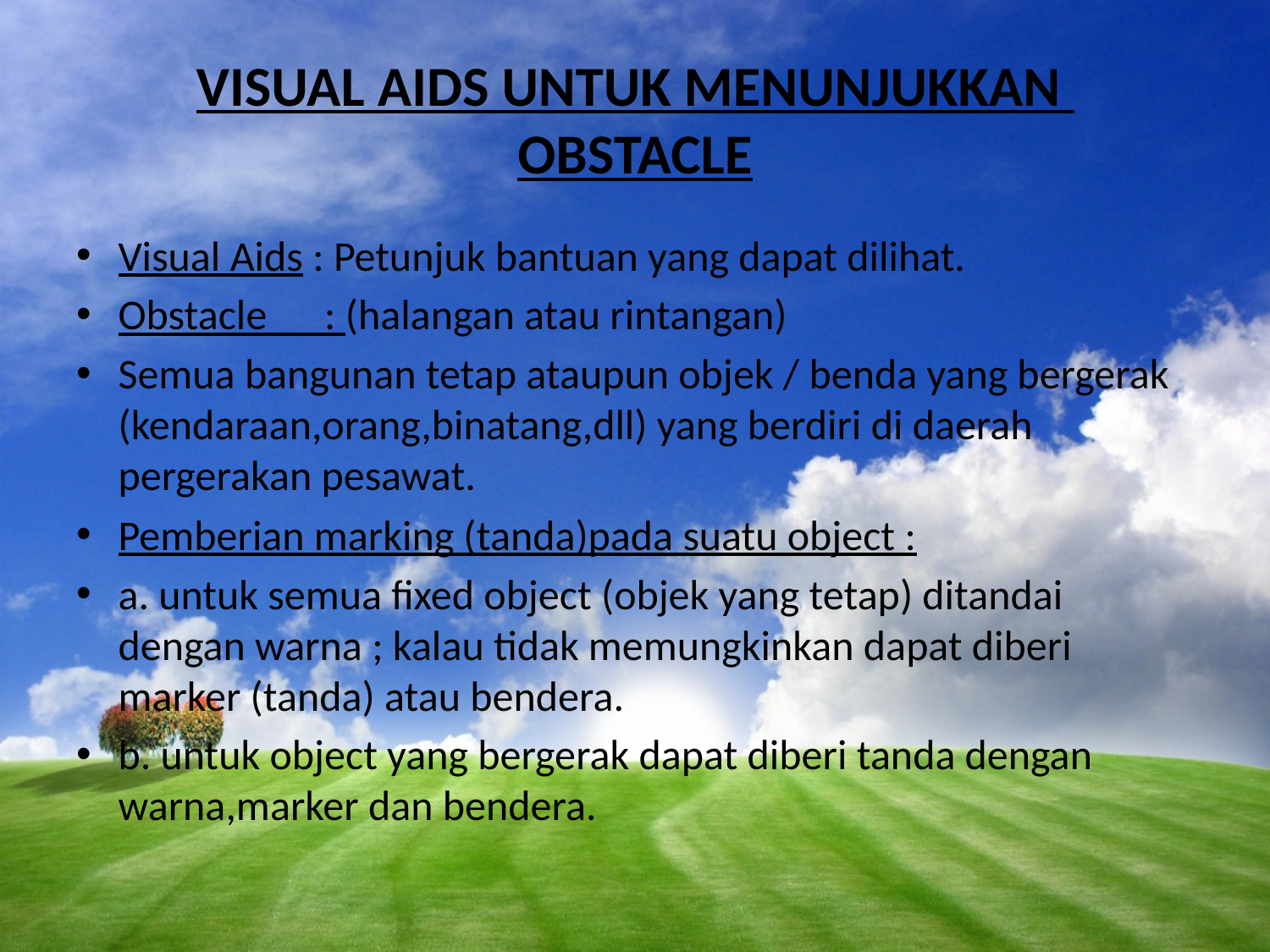

# VISUAL AIDS UNTUK MENUNJUKKAN OBSTACLE
Visual Aids : Petunjuk bantuan yang dapat dilihat.
Obstacle      : (halangan atau rintangan)
Semua bangunan tetap ataupun objek / benda yang bergerak (kendaraan,orang,binatang,dll) yang berdiri di daerah pergerakan pesawat.
Pemberian marking (tanda)pada suatu object :
a. untuk semua fixed object (objek yang tetap) ditandai dengan warna ; kalau tidak memungkinkan dapat diberi marker (tanda) atau bendera.
b. untuk object yang bergerak dapat diberi tanda dengan warna,marker dan bendera.